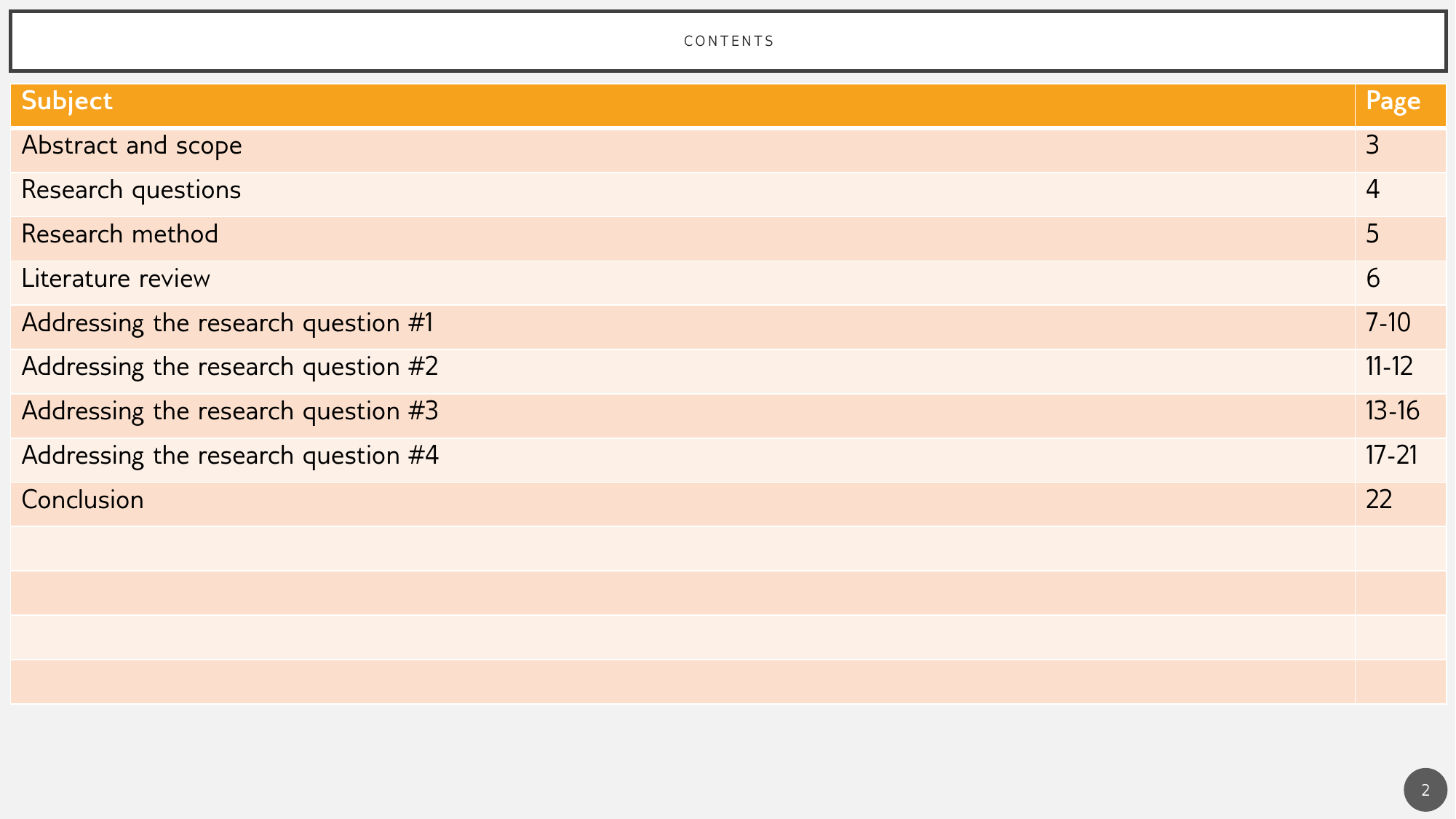

# Contents
| Subject | Page |
| --- | --- |
| Abstract and scope | 3 |
| Research questions | 4 |
| Research method | 5 |
| Literature review | 6 |
| Addressing the research question #1 | 7-10 |
| Addressing the research question #2 | 11-12 |
| Addressing the research question #3 | 13-16 |
| Addressing the research question #4 | 17-21 |
| Conclusion | 22 |
|  |  |
|  |  |
|  |  |
|  |  |
2